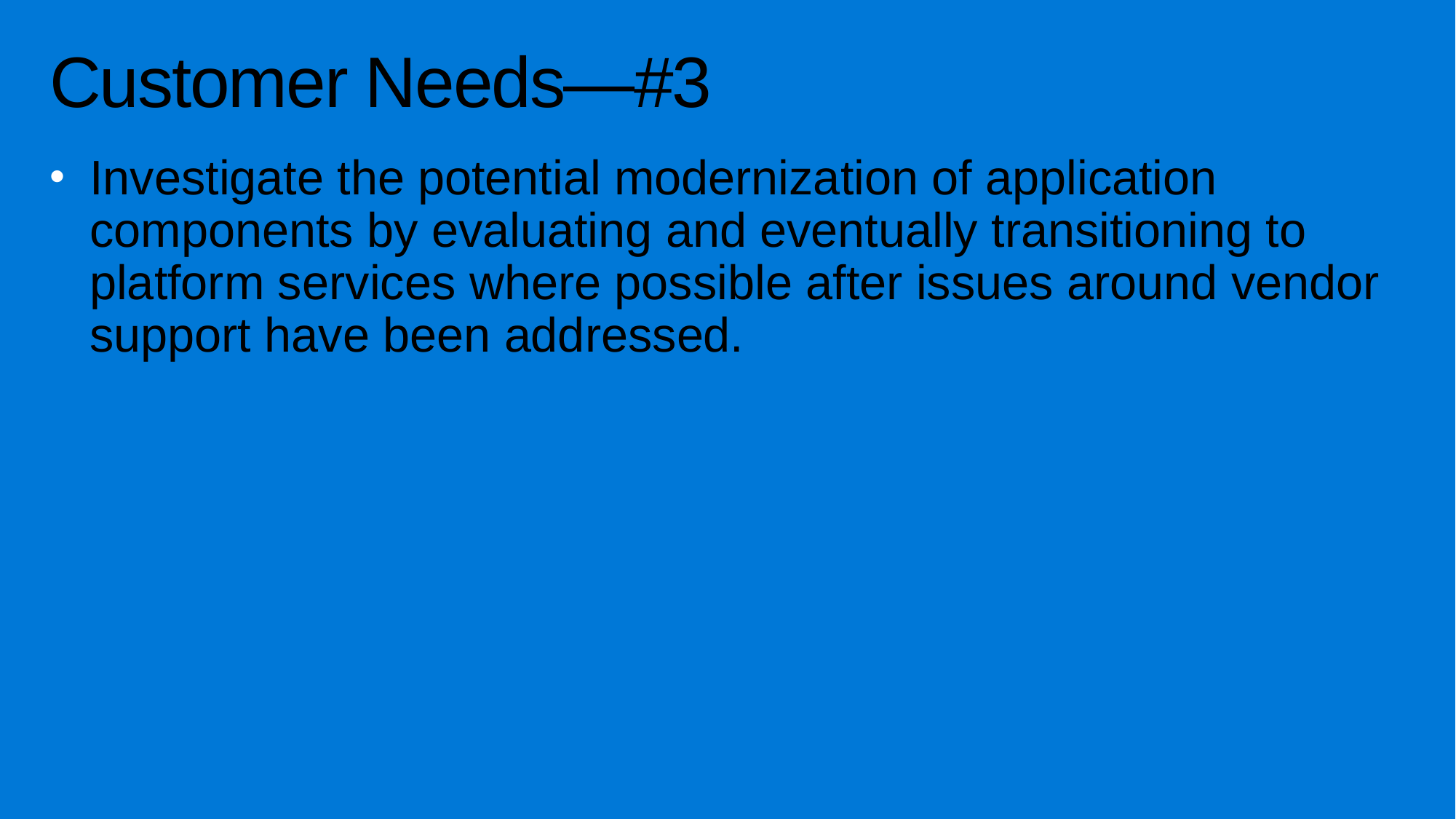

# Customer Needs—#3
Investigate the potential modernization of application components by evaluating and eventually transitioning to platform services where possible after issues around vendor support have been addressed.